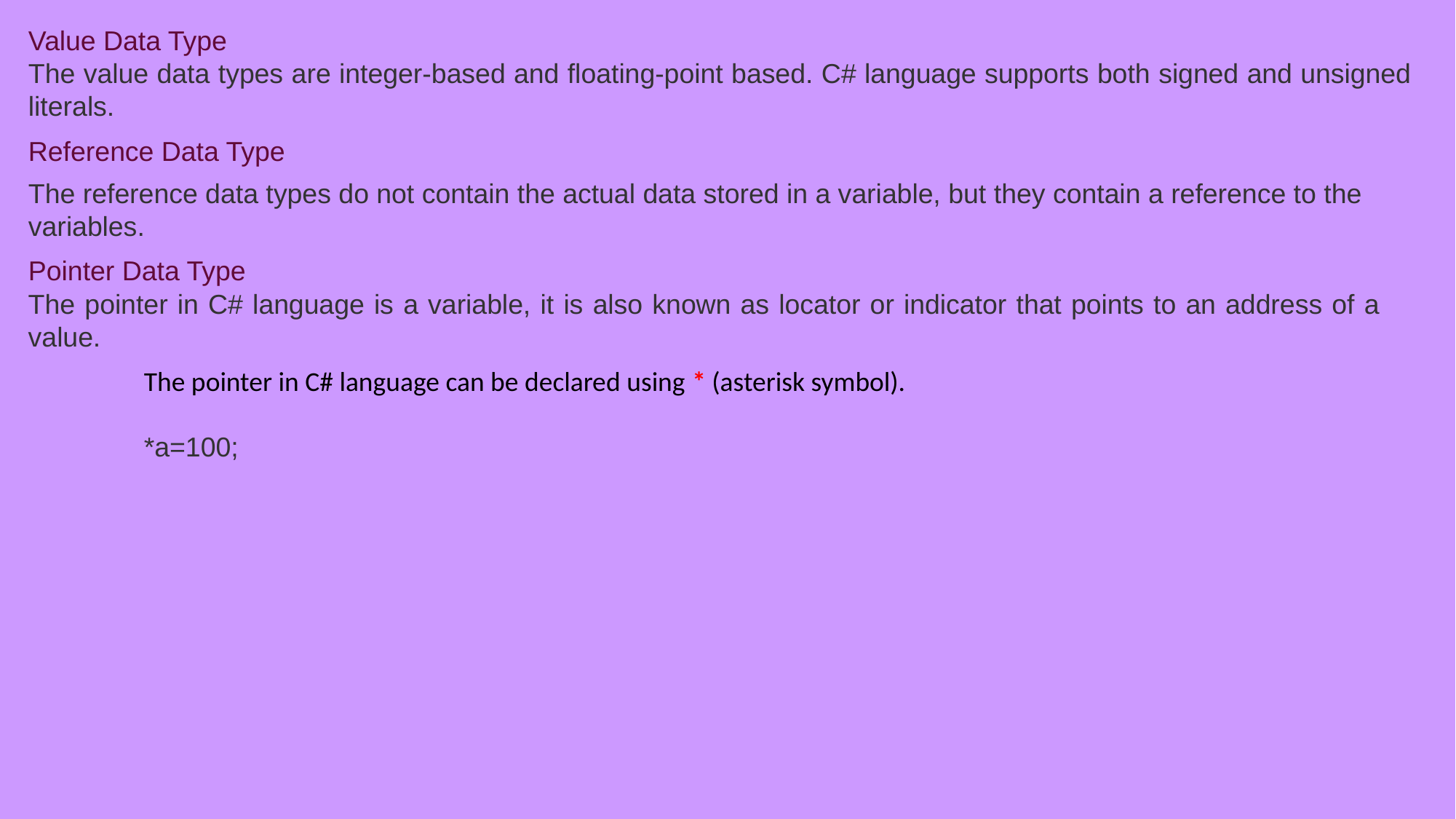

Value Data Type
The value data types are integer-based and floating-point based. C# language supports both signed and unsigned literals.
Reference Data Type

The reference data types do not contain the actual data stored in a variable, but they contain a reference to the variables.
Pointer Data Type

The pointer in C# language is a variable, it is also known as locator or indicator that points to an address of a value.

The pointer in C# language can be declared using * (asterisk symbol).
*a=100;